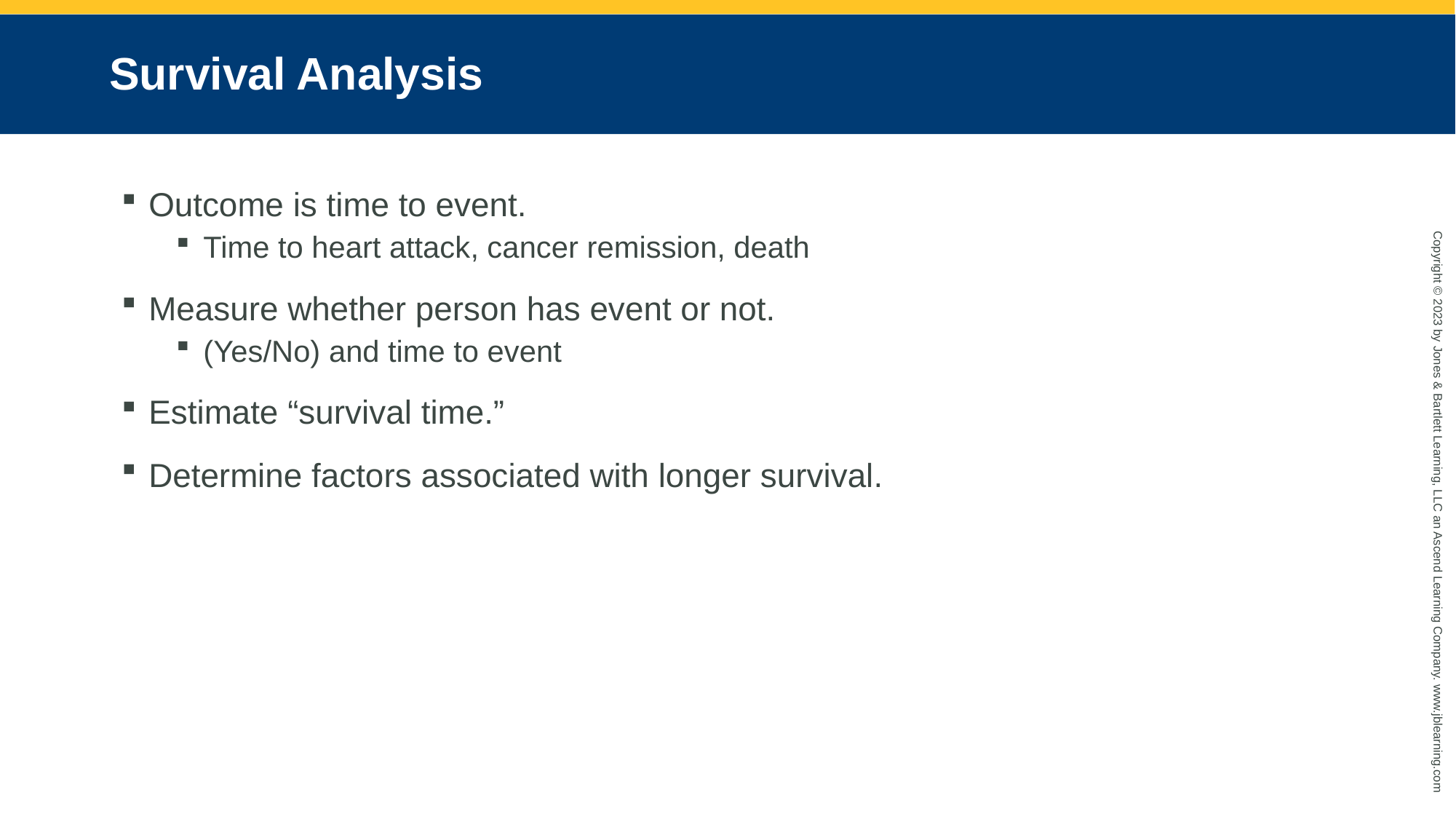

# Survival Analysis
Outcome is time to event.
Time to heart attack, cancer remission, death
Measure whether person has event or not.
(Yes/No) and time to event
Estimate “survival time.”
Determine factors associated with longer survival.